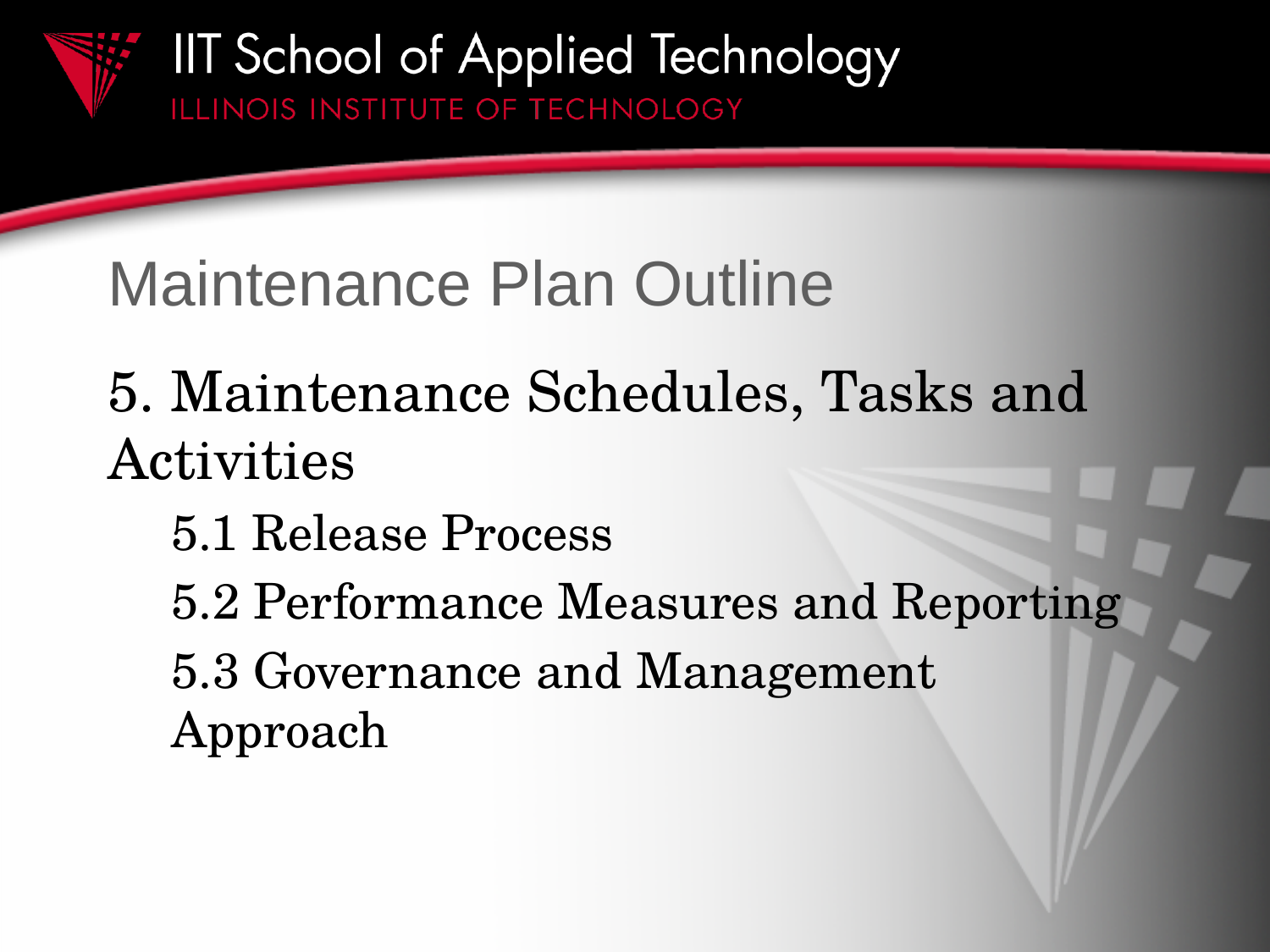

# Maintenance Plan Outline
5. Maintenance Schedules, Tasks and Activities
5.1 Release Process
5.2 Performance Measures and Reporting
5.3 Governance and Management Approach